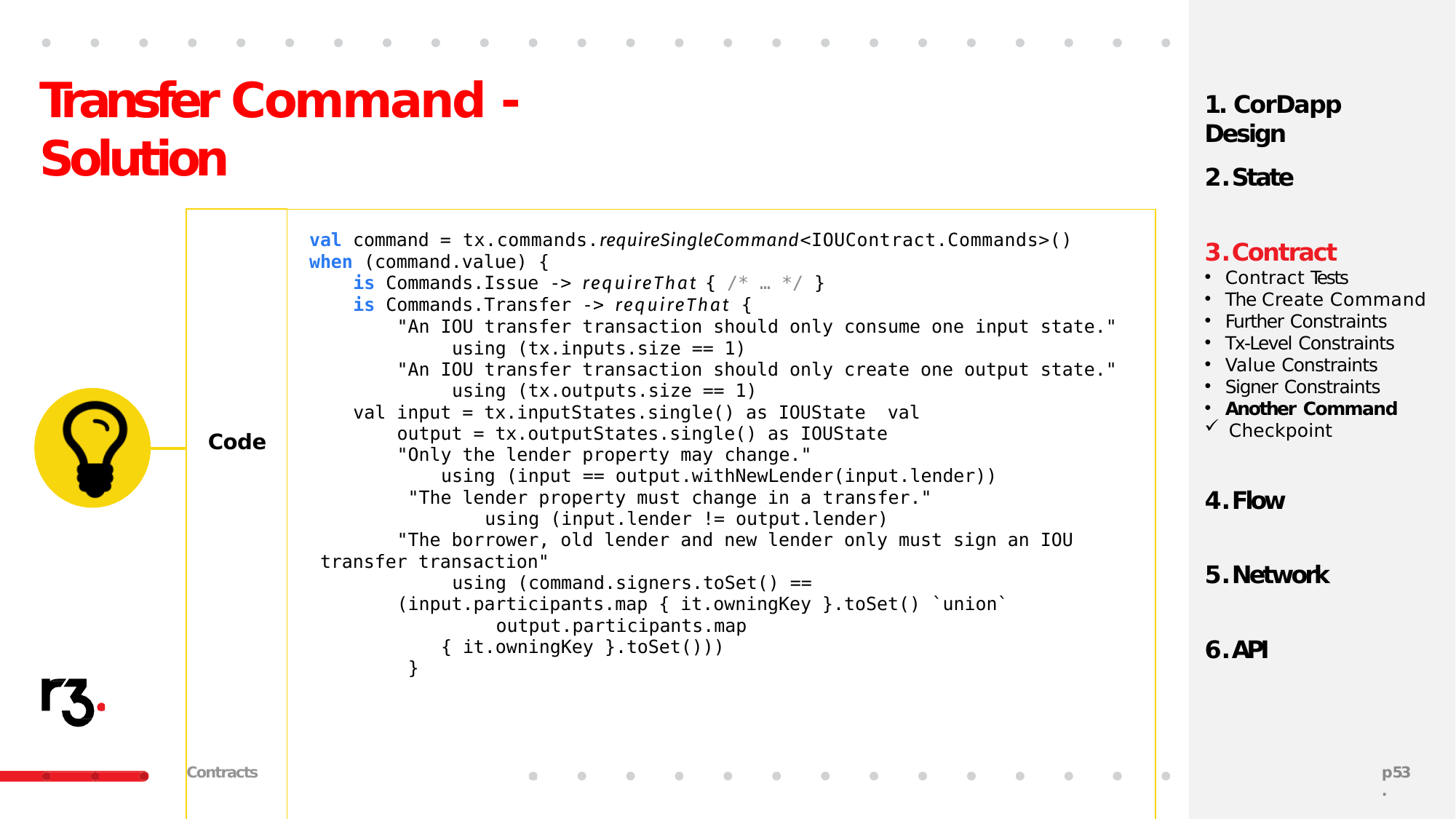

# Transfer Command - Solution
1. CorDapp Design
State

Contract
Contract Tests
The Create Command
Further Constraints
Tx-Level Constraints
Value Constraints
Signer Constraints
Another Command
Checkpoint

Flow

Network

API
|  | Code | val command = tx.commands.requireSingleCommand<IOUContract.Commands>() when (command.value) { is Commands.Issue -> requireThat { /\* … \*/ } is Commands.Transfer -> requireThat { "An IOU transfer transaction should only consume one input state." using (tx.inputs.size == 1) "An IOU transfer transaction should only create one output state." using (tx.outputs.size == 1) val input = tx.inputStates.single() as IOUState val output = tx.outputStates.single() as IOUState "Only the lender property may change." using (input == output.withNewLender(input.lender)) "The lender property must change in a transfer." using (input.lender != output.lender) "The borrower, old lender and new lender only must sign an IOU transfer transaction" using (command.signers.toSet() == (input.participants.map { it.owningKey }.toSet() `union` output.participants.map { it.owningKey }.toSet())) } |
| --- | --- | --- |
|  |  |  |

Contracts
p53.